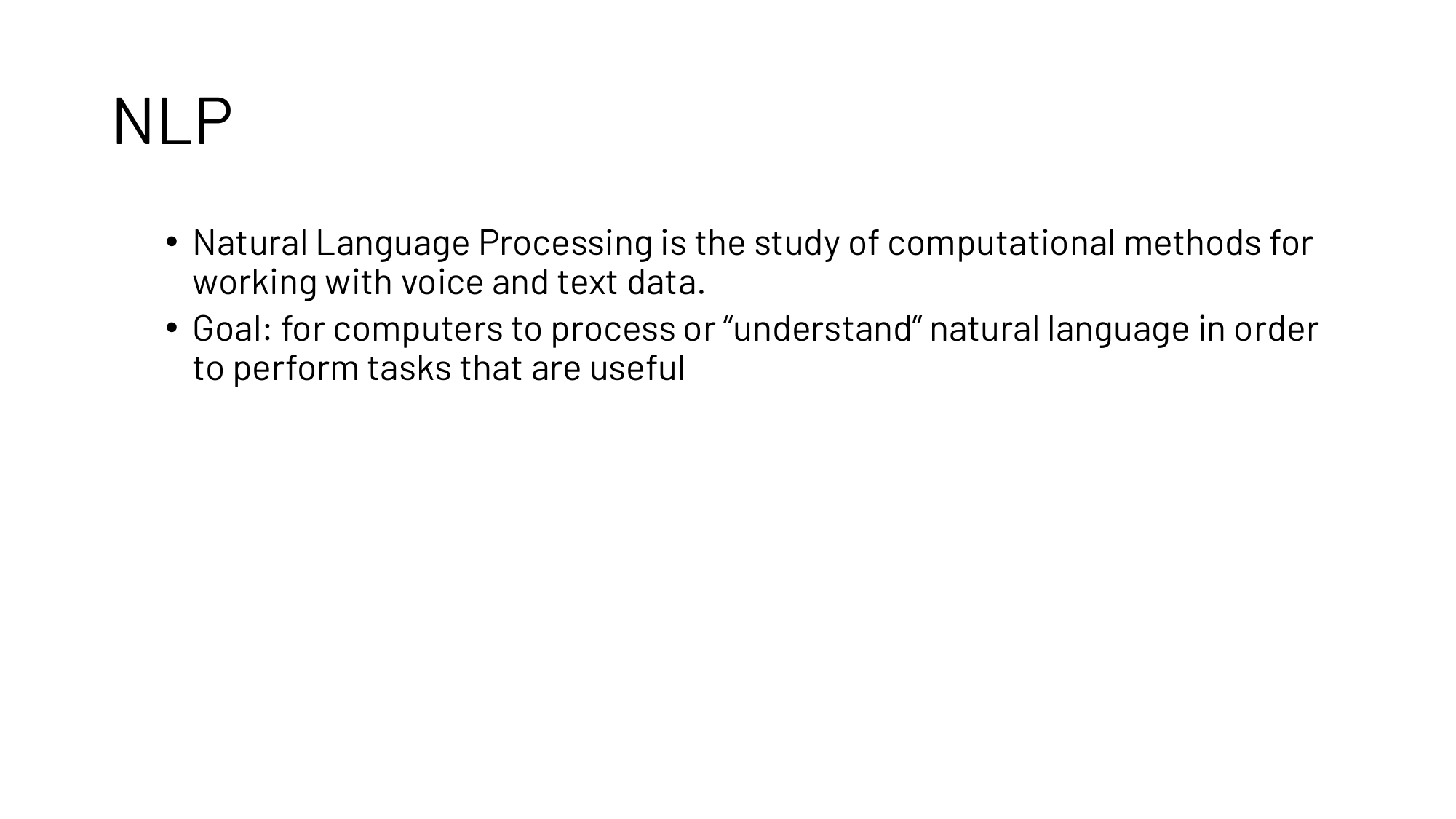

# NLP
Natural Language Processing is the study of computational methods for working with voice and text data.
Goal: for computers to process or “understand” natural language in order to perform tasks that are useful